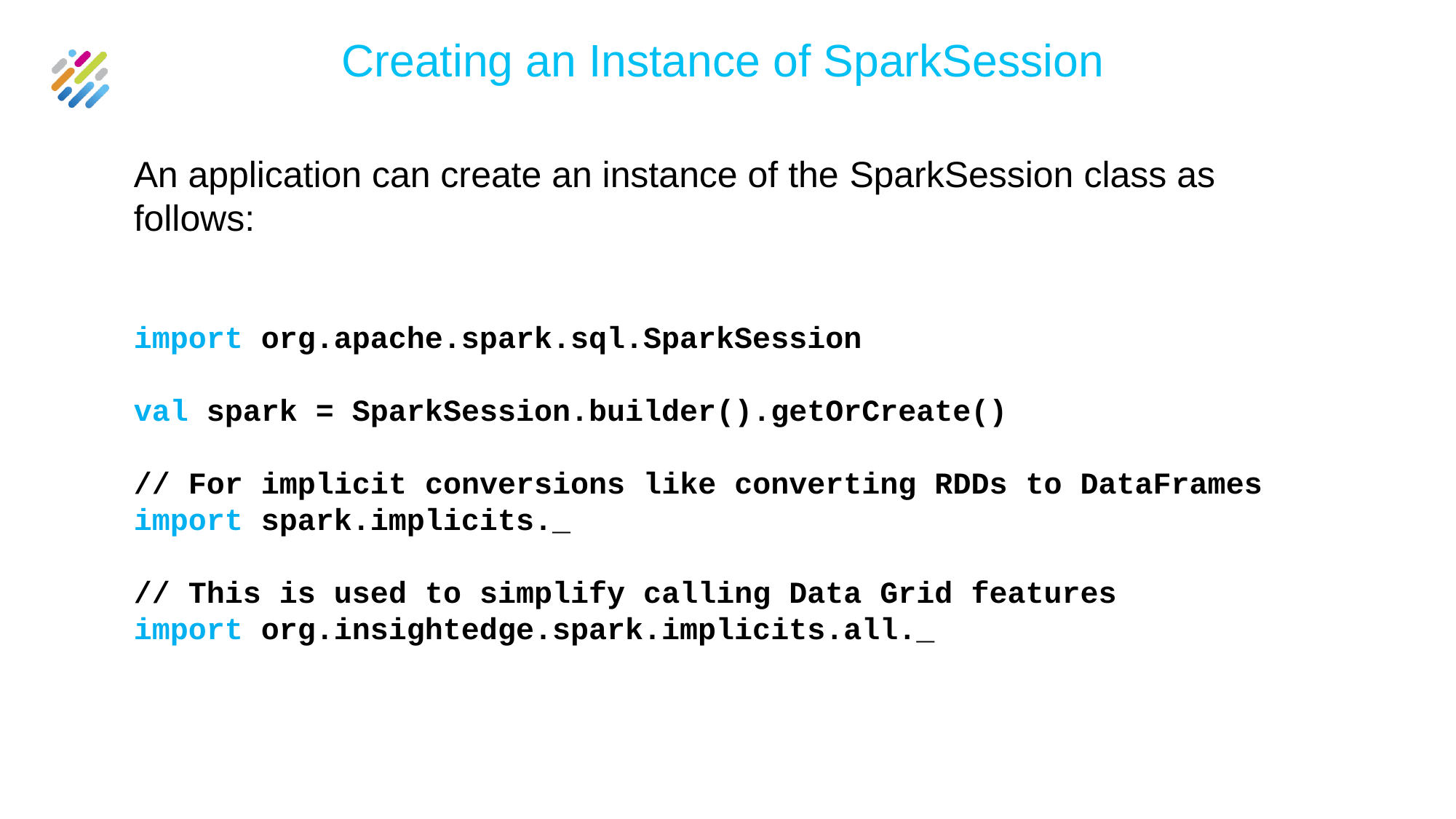

# Creating an Instance of SparkSession
An application can create an instance of the SparkSession class as follows:

import org.apache.spark.sql.SparkSession

val spark = SparkSession.builder().getOrCreate()

// For implicit conversions like converting RDDs to DataFrames
import spark.implicits._

// This is used to simplify calling Data Grid features
import org.insightedge.spark.implicits.all._